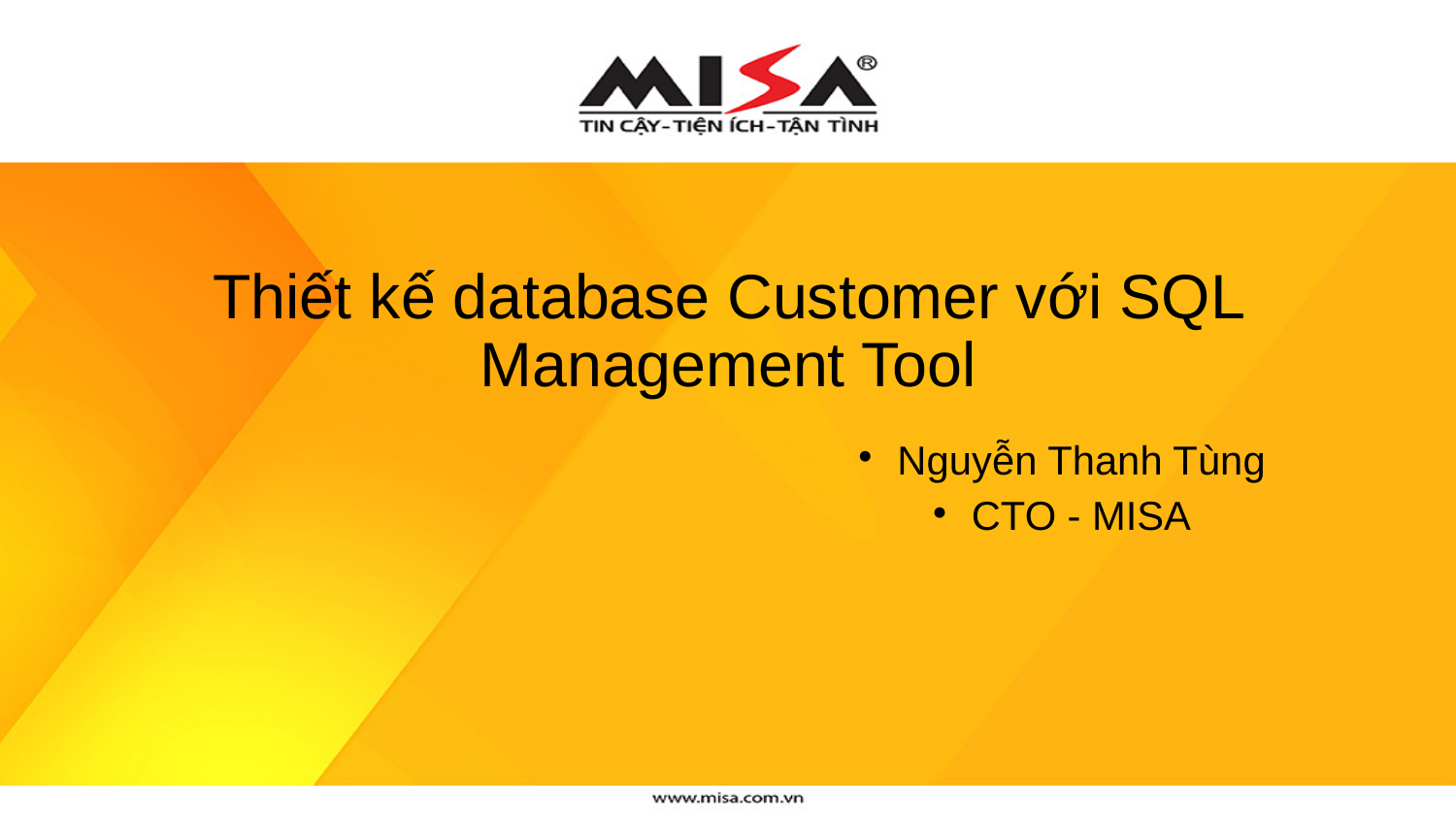

# Thiết kế database Customer với SQL Management Tool
Nguyễn Thanh Tùng
CTO - MISA